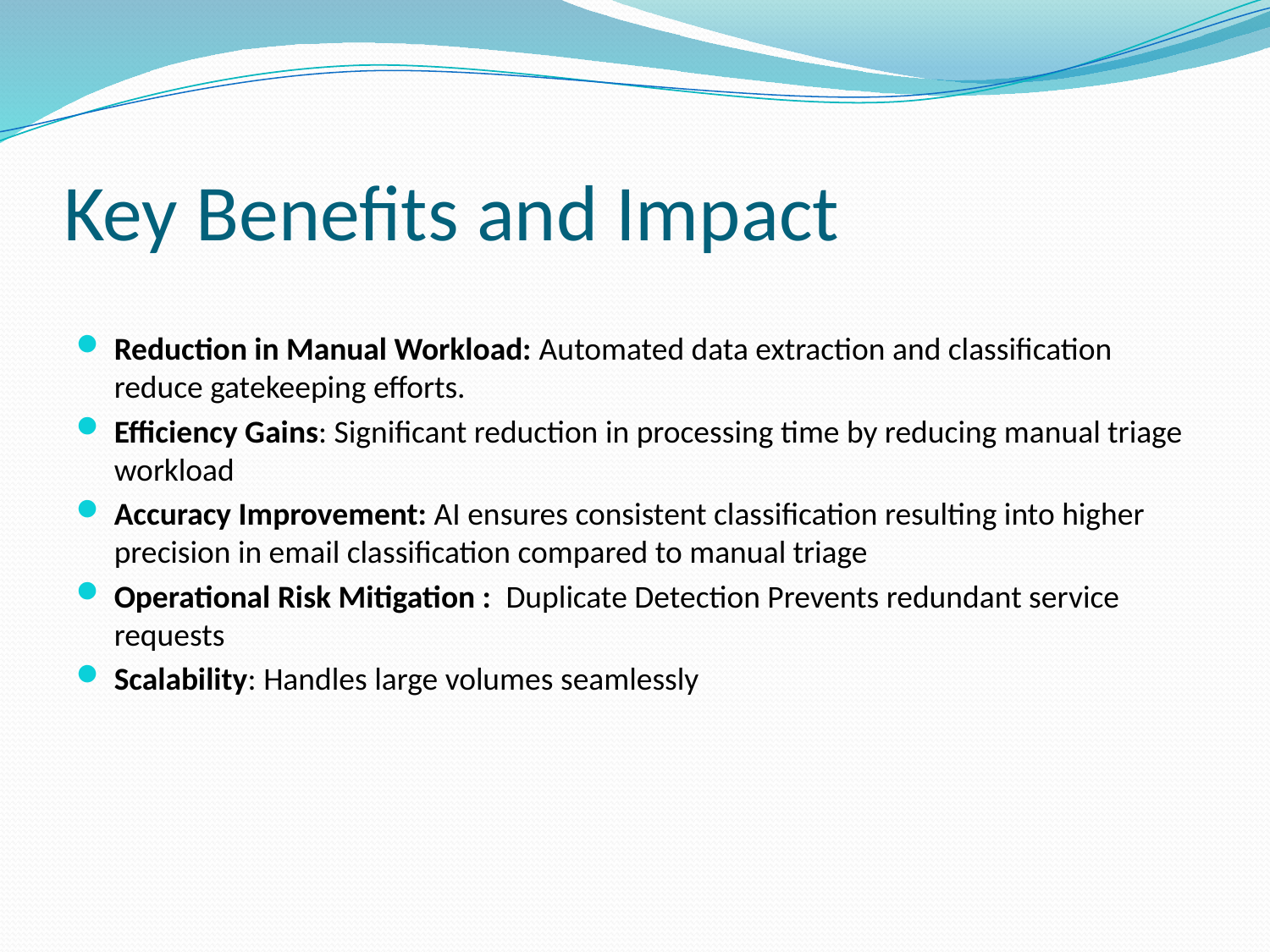

# Key Benefits and Impact
Reduction in Manual Workload: Automated data extraction and classification reduce gatekeeping efforts.
Efficiency Gains: Significant reduction in processing time by reducing manual triage workload
Accuracy Improvement: AI ensures consistent classification resulting into higher precision in email classification compared to manual triage
Operational Risk Mitigation :  Duplicate Detection Prevents redundant service requests
Scalability: Handles large volumes seamlessly